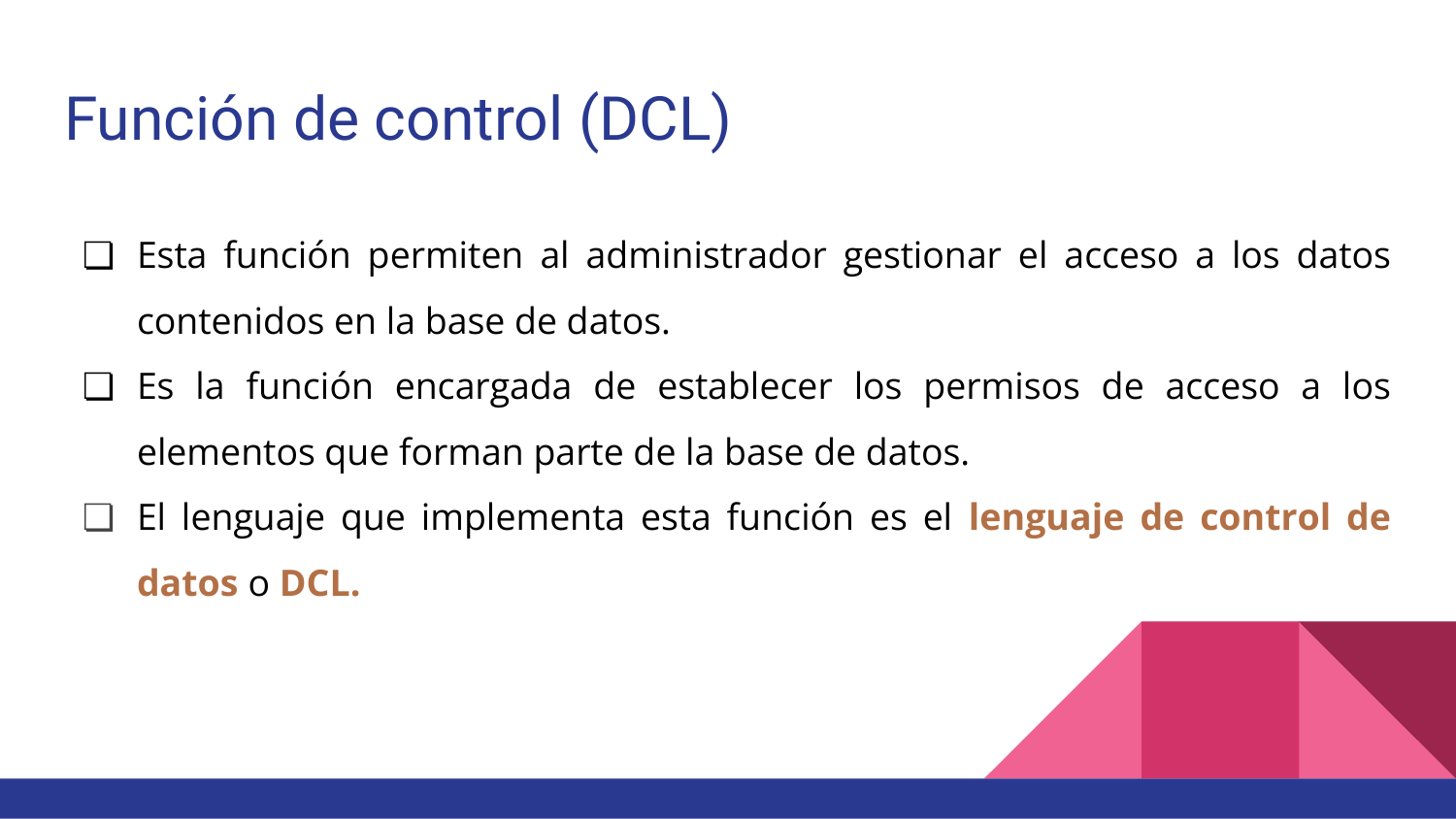

# Función de control (DCL)
Esta función permiten al administrador gestionar el acceso a los datos contenidos en la base de datos.
Es la función encargada de establecer los permisos de acceso a los elementos que forman parte de la base de datos.
El lenguaje que implementa esta función es el lenguaje de control de datos o DCL.